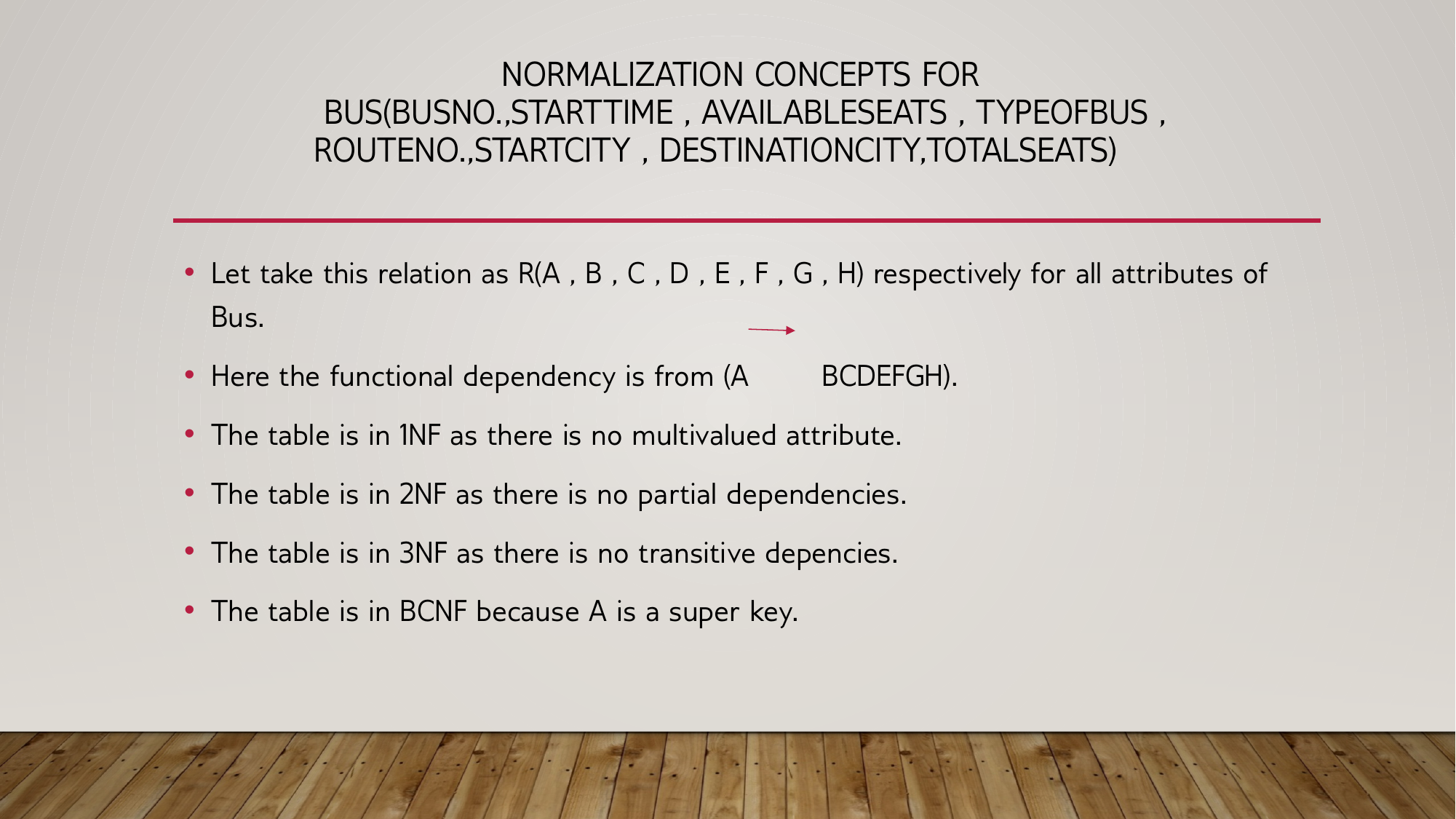

# Normalization concepts for BUS(Busno.,starttime , availableseats , typeofbus , routeno.,startcity , destinationcity,totalseats)
Let take this relation as R(A , B , C , D , E , F , G , H) respectively for all attributes of Bus.
Here the functional dependency is from (A        BCDEFGH).
The table is in 1NF as there is no multivalued attribute.
The table is in 2NF as there is no partial dependencies.
The table is in 3NF as there is no transitive depencies.
The table is in BCNF because A is a super key.